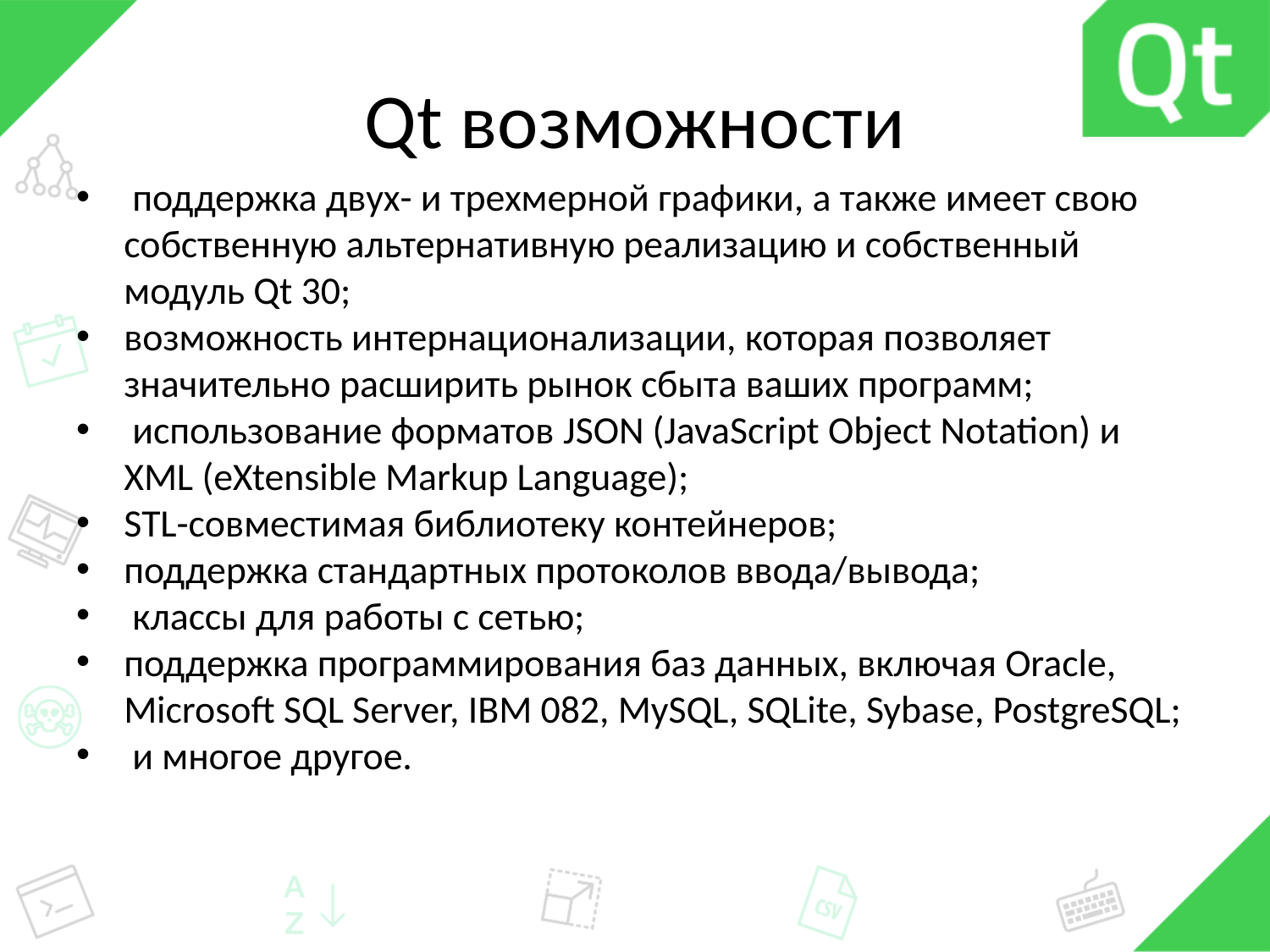

# Qt возможности
 поддержка двух- и трехмерной графики, а также имеет свою собственную альтернативную реализацию и собственный модуль Qt 30;
возможность интернационализации, которая позволяет значительно расширить рынок сбыта ваших программ;
 использование форматов JSON (JavaScript Object Notation) и XML (eXtensible Markup Language);
SТL-совместимая библиотеку контейнеров;
поддержка стандартных протоколов ввода/вывода;
 классы для работы с сетью;
поддержка программирования баз данных, включая Oracle, Microsoft SQL Server, IВМ 082, MySQL, SQLite, Sybase, PostgreSQL;
 и многое другое.